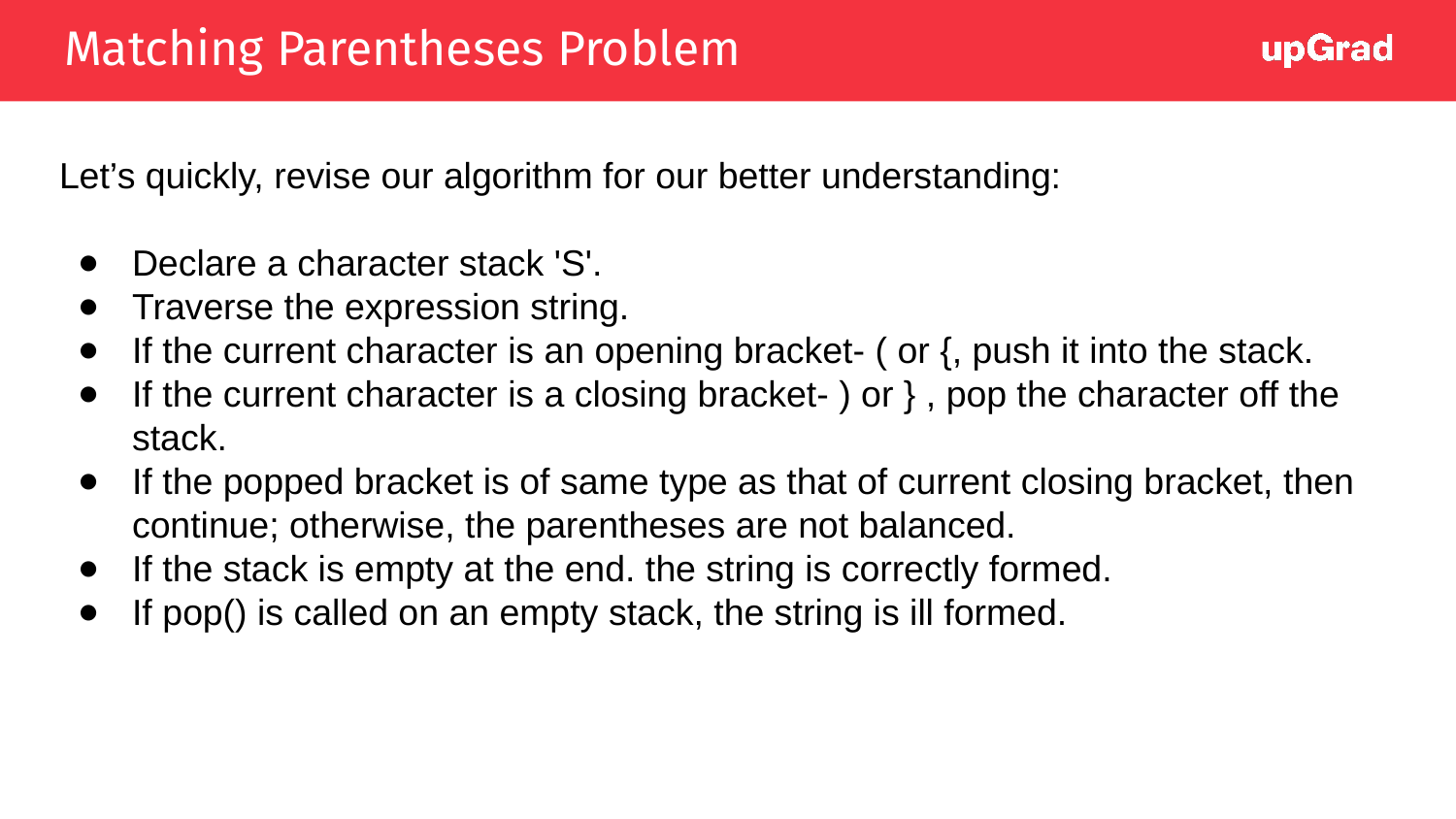

# Matching Parentheses Problem

Let’s quickly, revise our algorithm for our better understanding:

Declare a character stack 'S'.
Traverse the expression string.
If the current character is an opening bracket- ( or {, push it into the stack.
If the current character is a closing bracket- ) or } , pop the character off the stack.
If the popped bracket is of same type as that of current closing bracket, then continue; otherwise, the parentheses are not balanced.
If the stack is empty at the end. the string is correctly formed.
If pop() is called on an empty stack, the string is ill formed.